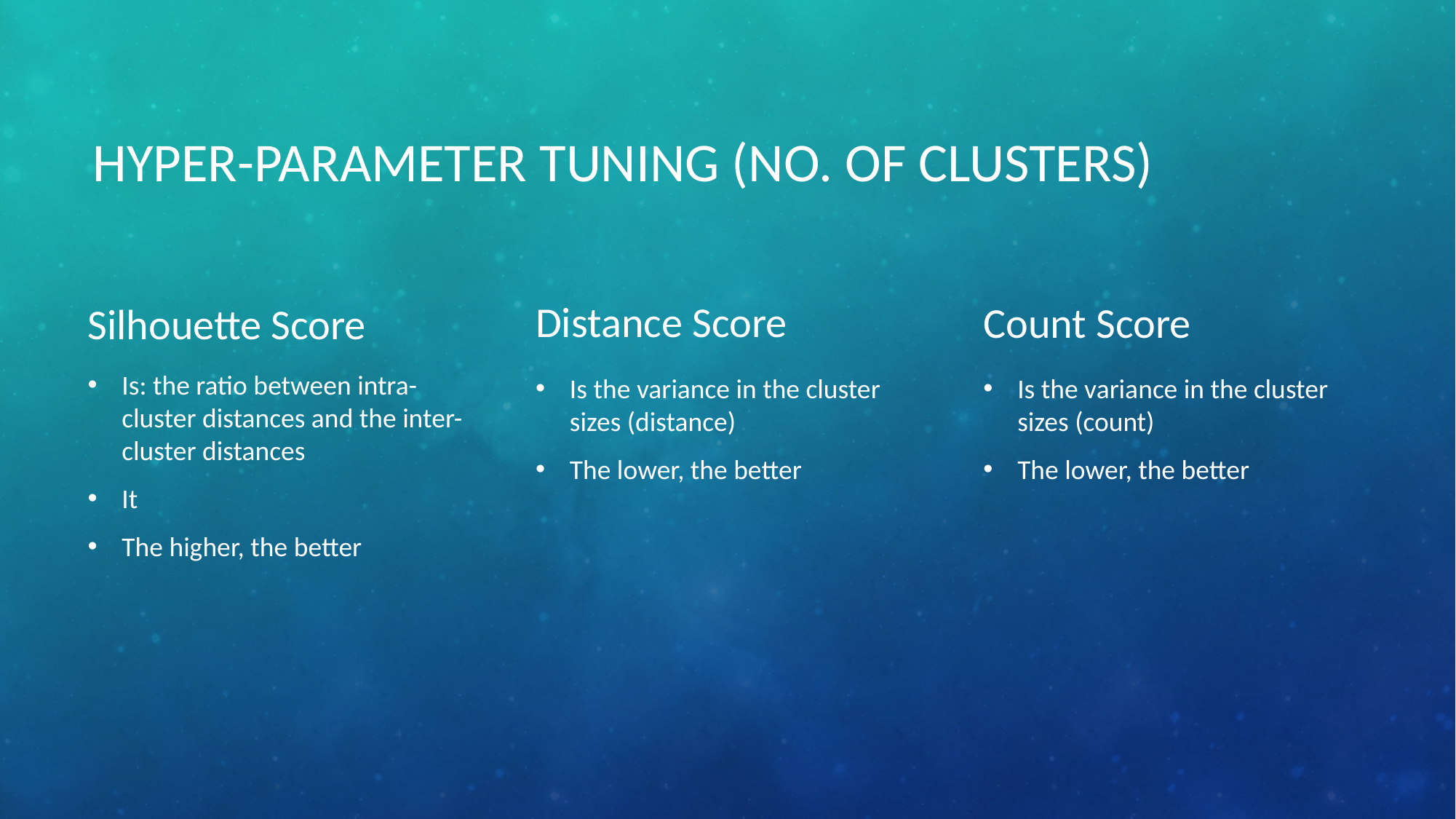

# Hyper-Parameter Tuning (No. Of clusters)
Distance Score
Count Score
Silhouette Score
Is: the ratio between intra-cluster distances and the inter-cluster distances
It
The higher, the better
Is the variance in the cluster sizes (distance)
The lower, the better
Is the variance in the cluster sizes (count)
The lower, the better